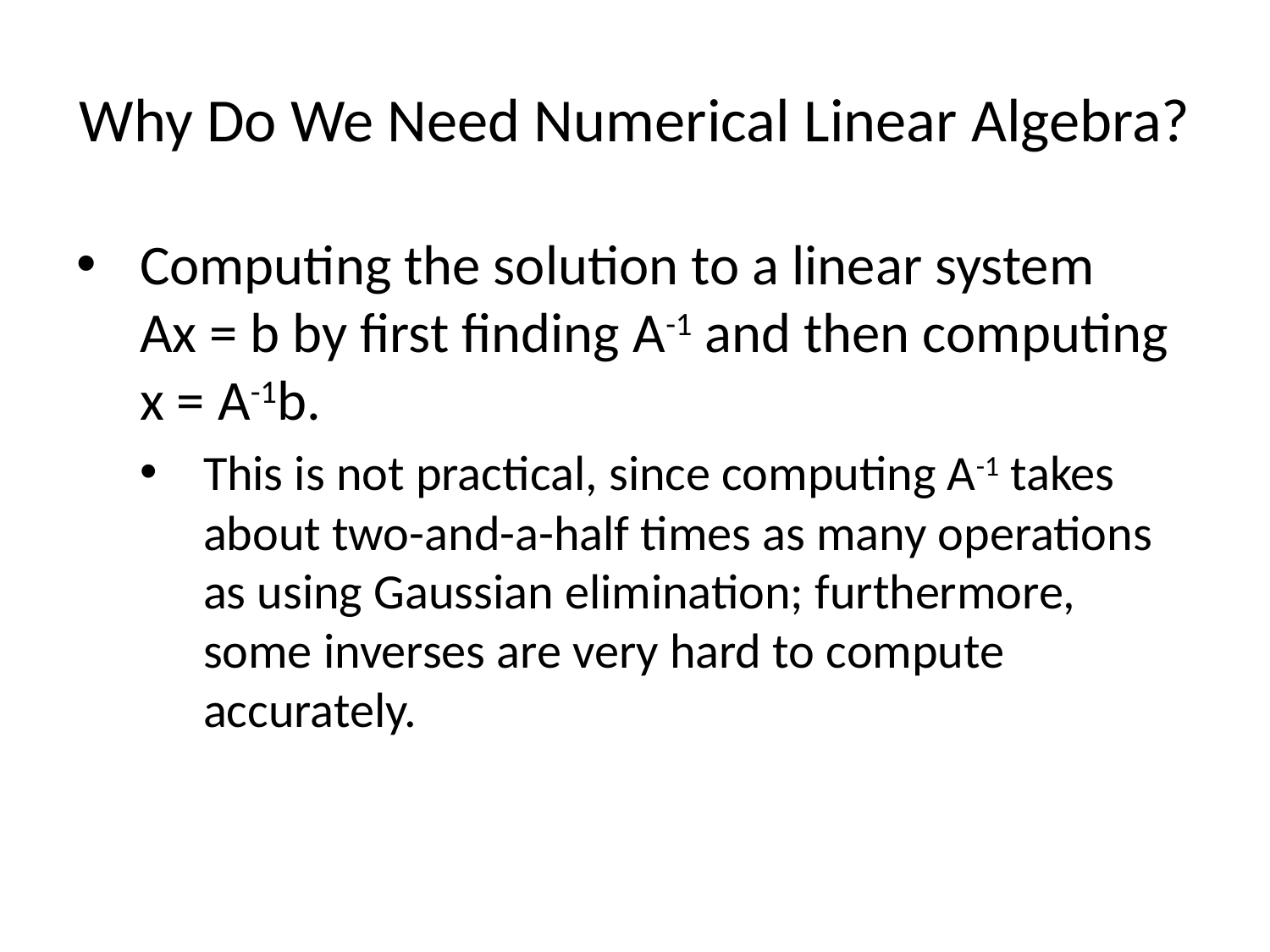

# Why Do We Need Numerical Linear Algebra?
Computing the solution to a linear system
Ax = b by first finding A-1 and then computing x = A-1b.
This is not practical, since computing A-1 takes about two-and-a-half times as many operations as using Gaussian elimination; furthermore, some inverses are very hard to compute accurately.